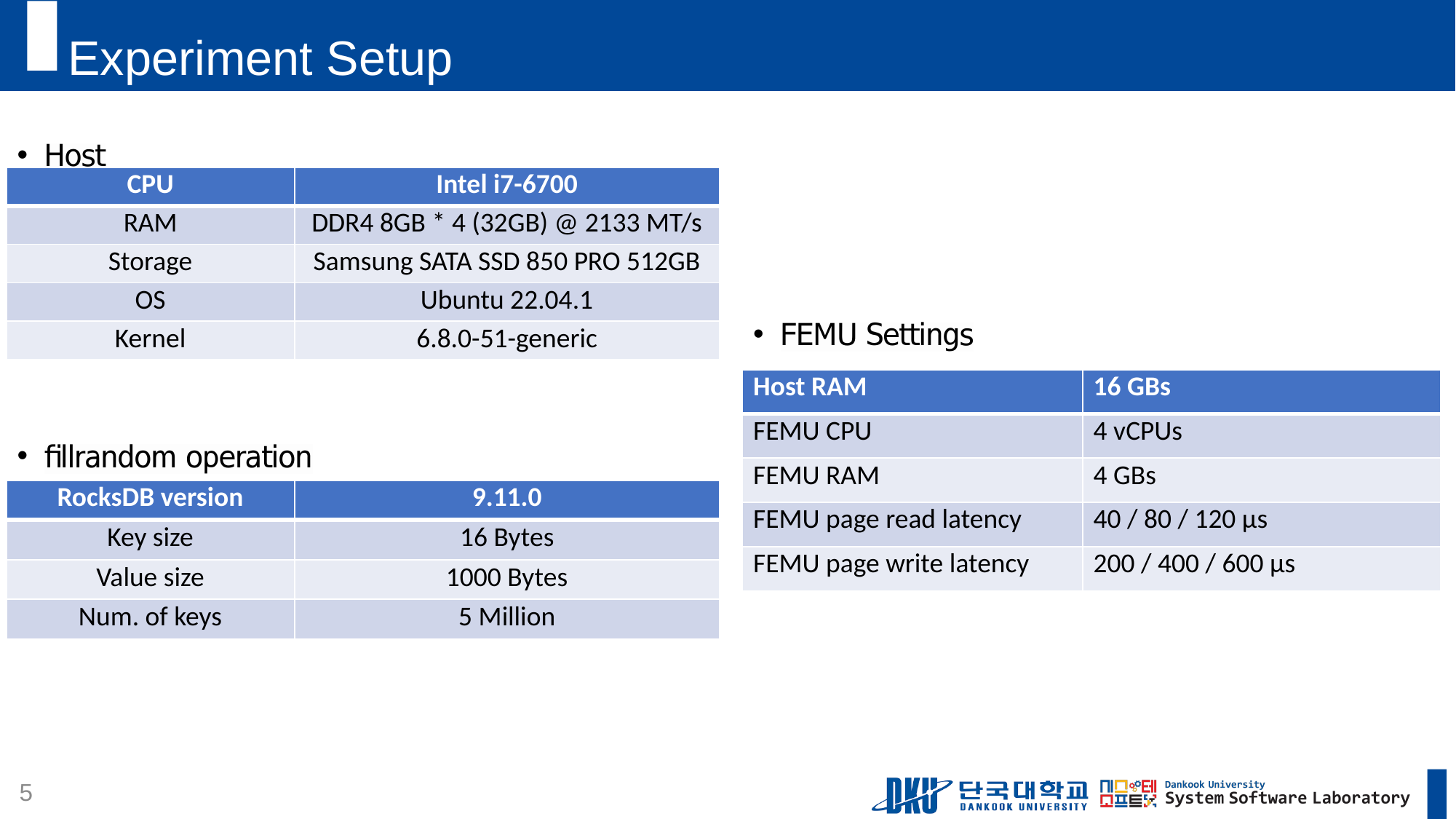

# Experiment Setup
Host

fillrandom operation
| CPU | Intel i7-6700 |
| --- | --- |
| RAM | DDR4 8GB \* 4 (32GB) @ 2133 MT/s |
| Storage | Samsung SATA SSD 850 PRO 512GB |
| OS | Ubuntu 22.04.1 |
| Kernel | 6.8.0-51-generic |
FEMU Settings
| Host RAM | 16 GBs |
| --- | --- |
| FEMU CPU | 4 vCPUs |
| FEMU RAM | 4 GBs |
| FEMU page read latency | 40 / 80 / 120 µs |
| FEMU page write latency | 200 / 400 / 600 µs |
| RocksDB version | 9.11.0 |
| --- | --- |
| Key size | 16 Bytes |
| Value size | 1000 Bytes |
| Num. of keys | 5 Million |
5